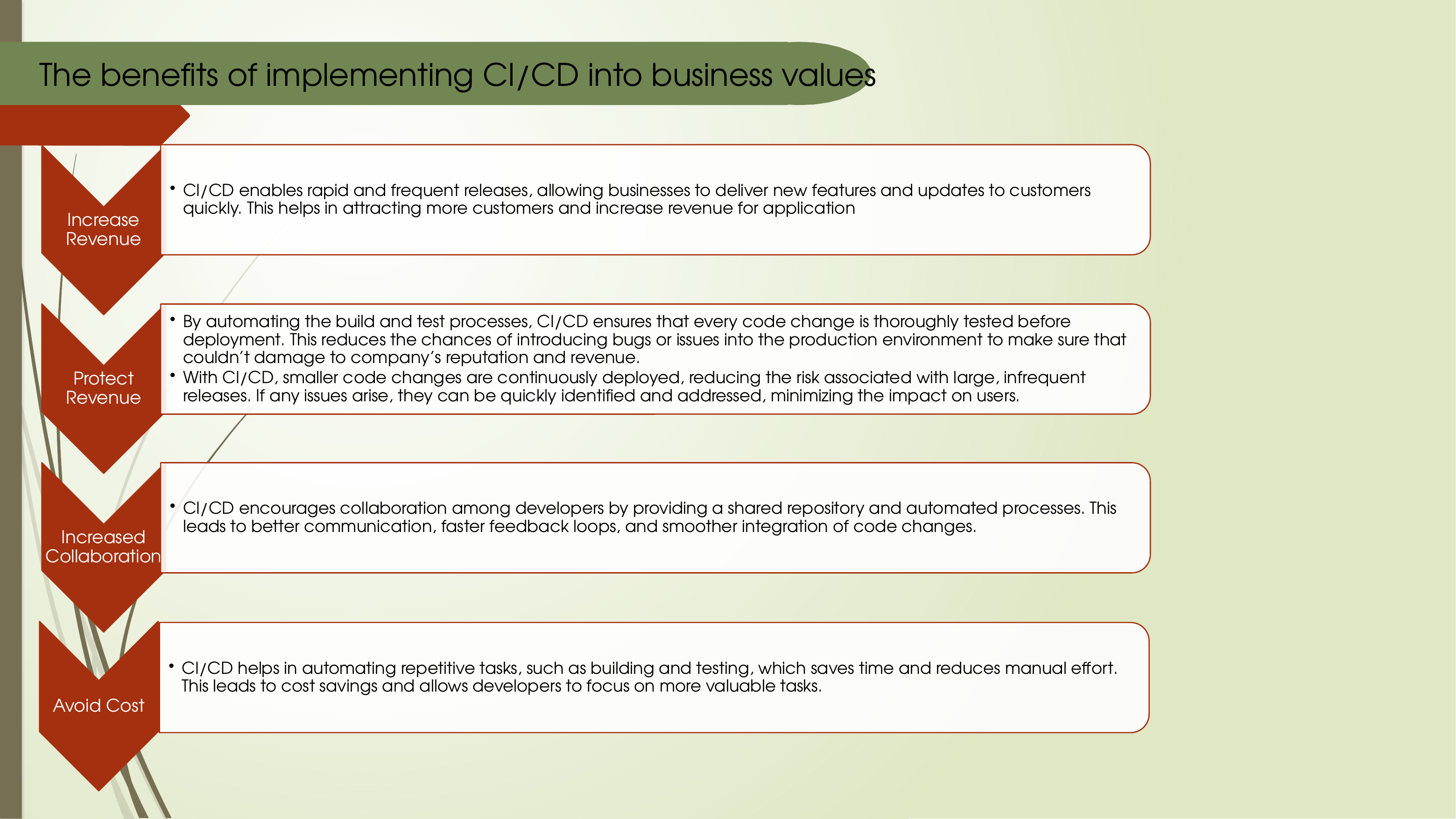

The benefits of implementing CI/CD into business values
Increase Revenue
CI/CD enables rapid and frequent releases, allowing businesses to deliver new features and updates to customers quickly. This helps in attracting more customers and increase revenue for application
Protect Revenue
By automating the build and test processes, CI/CD ensures that every code change is thoroughly tested before deployment. This reduces the chances of introducing bugs or issues into the production environment to make sure that couldn’t damage to company’s reputation and revenue.
With CI/CD, smaller code changes are continuously deployed, reducing the risk associated with large, infrequent releases. If any issues arise, they can be quickly identified and addressed, minimizing the impact on users.
Increased Collaboration
CI/CD encourages collaboration among developers by providing a shared repository and automated processes. This leads to better communication, faster feedback loops, and smoother integration of code changes.
Avoid Cost
CI/CD helps in automating repetitive tasks, such as building and testing, which saves time and reduces manual effort. This leads to cost savings and allows developers to focus on more valuable tasks.